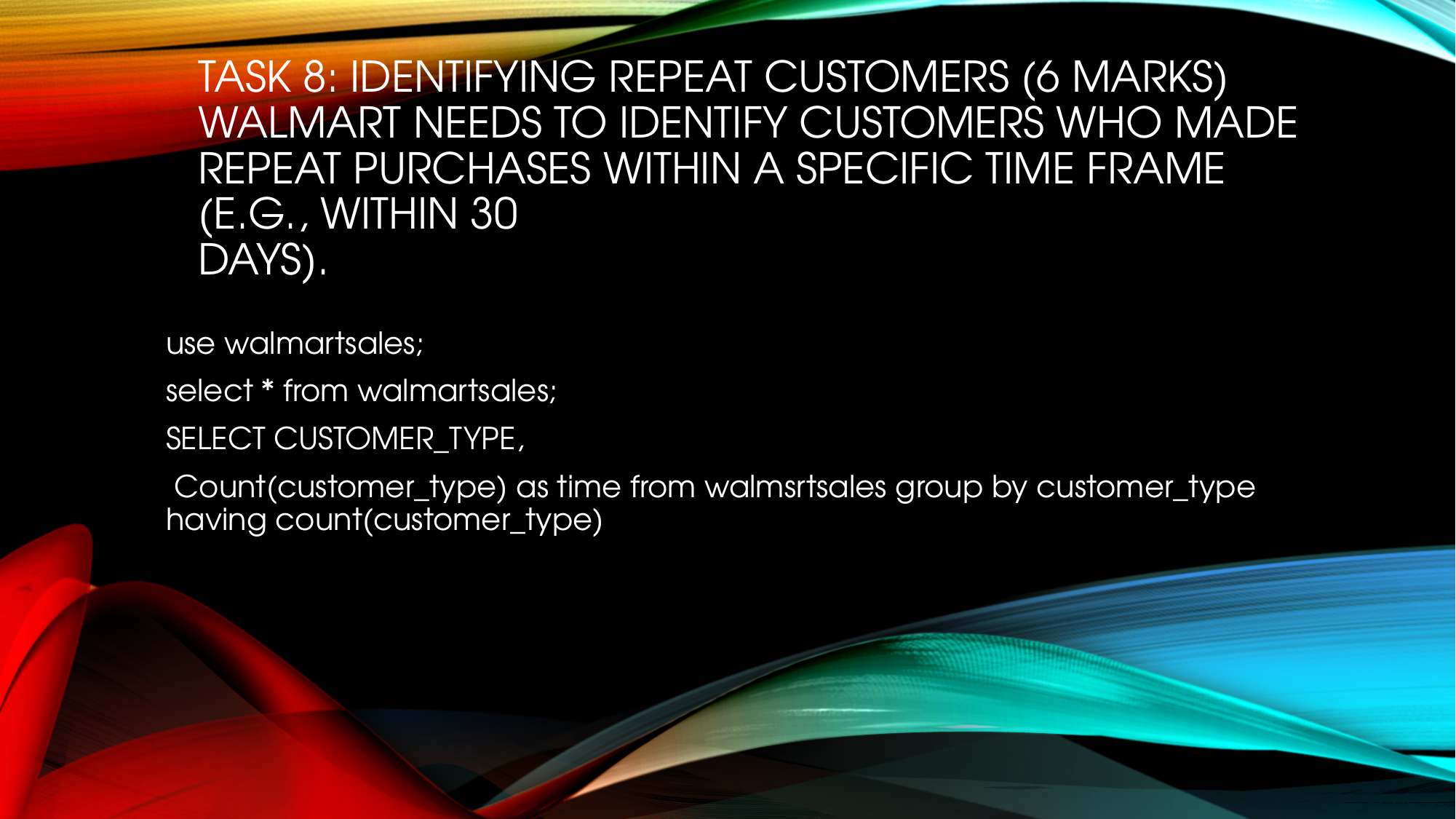

# Task 8: Identifying Repeat Customers (6 Marks) Walmart needs to identify customers who made repeat purchases within a specific time frame (e.g., within 30 days).
use walmartsales;
select * from walmartsales;
SELECT CUSTOMER_TYPE,
 Count(customer_type) as time from walmsrtsales group by customer_type having count(customer_type)